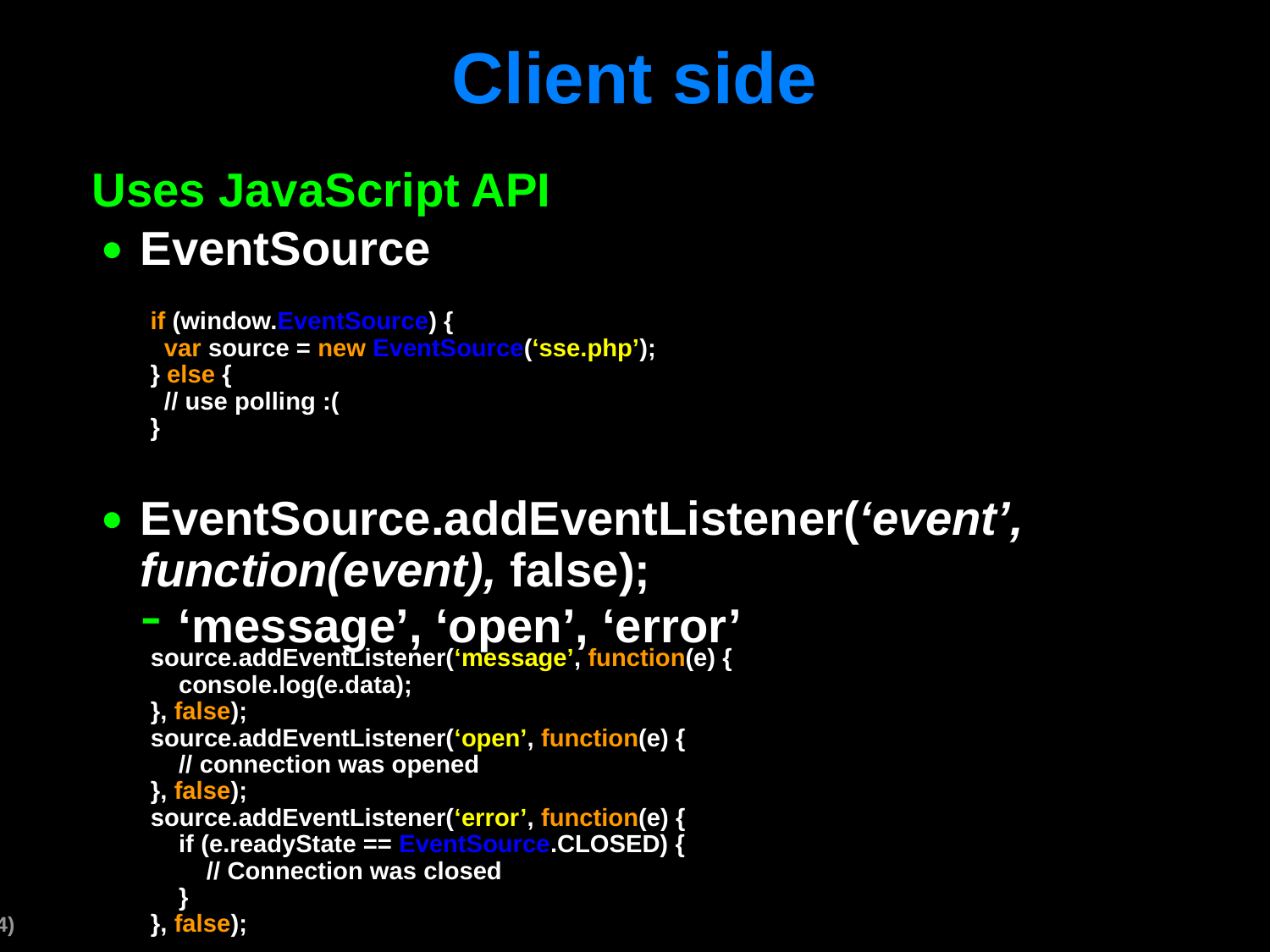

# Client side
Uses JavaScript API
EventSource

EventSource.addEventListener(‘event’, function(event), false);
‘message’, ‘open’, ‘error’

if (window.EventSource) {
  var source = new EventSource(‘sse.php’);
} else {
  // use polling :(
}
source.addEventListener(‘message’, function(e) {
    console.log(e.data);
}, false);
source.addEventListener(‘open’, function(e) {
    // connection was opened
}, false);
source.addEventListener(‘error’, function(e) {
    if (e.readyState == EventSource.CLOSED) {
        // Connection was closed
    }
}, false);